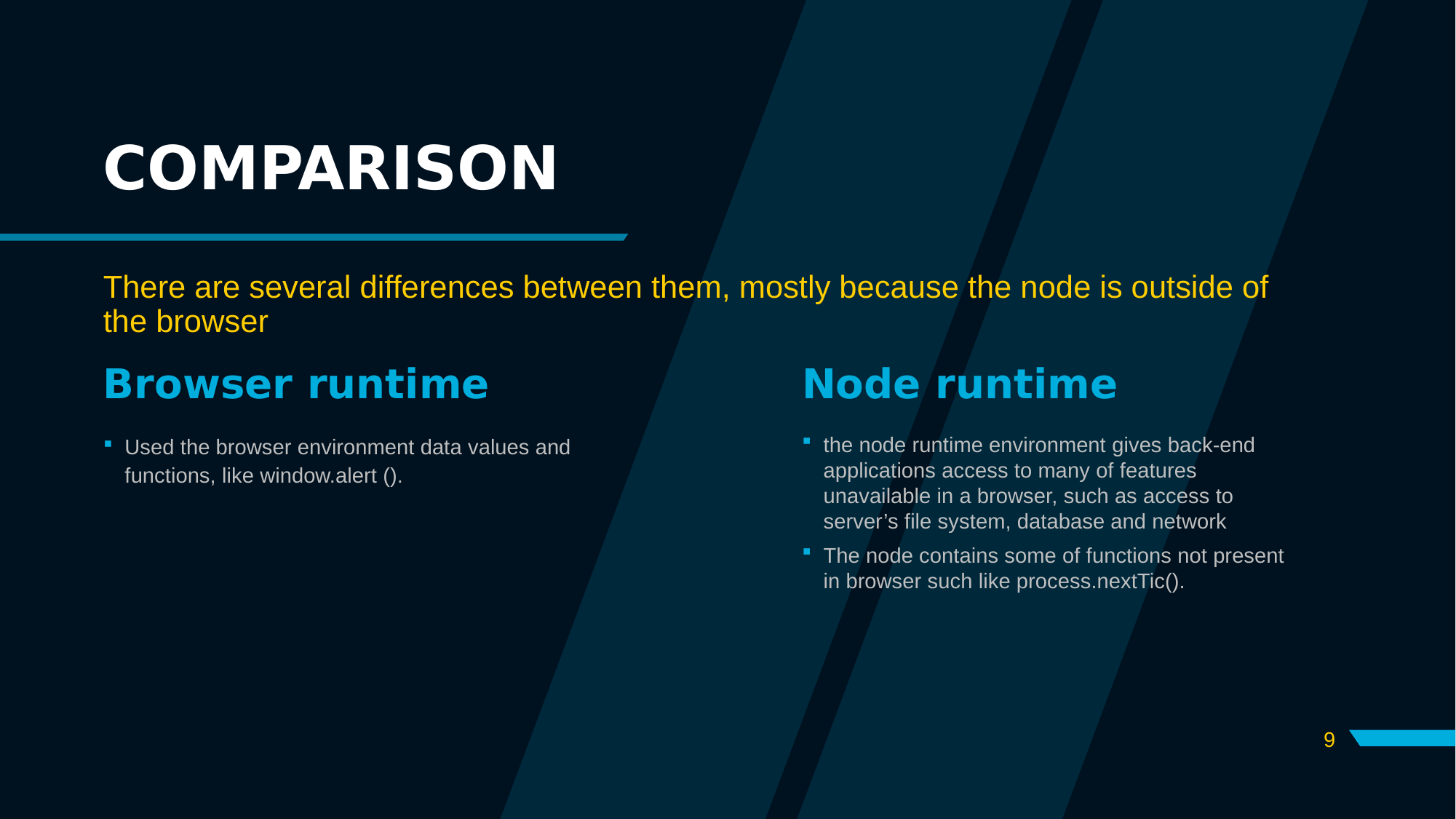

# COMPARISON
There are several differences between them, mostly because the node is outside of the browser
Browser runtime
Node runtime
Used the browser environment data values and functions, like window.alert ().
the node runtime environment gives back-end applications access to many of features unavailable in a browser, such as access to server’s file system, database and network
The node contains some of functions not present in browser such like process.nextTic().
9